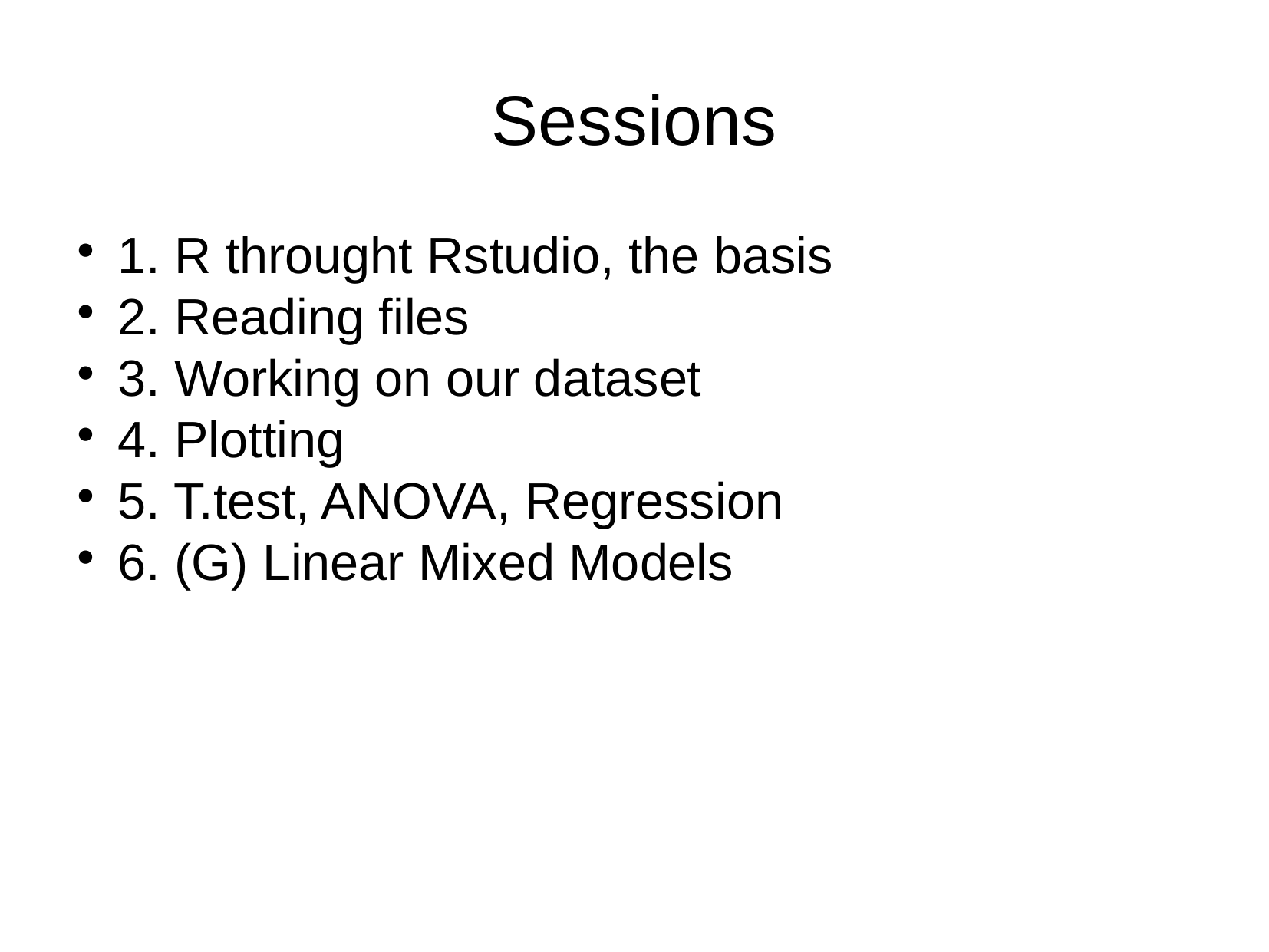

Sessions
1. R throught Rstudio, the basis
2. Reading files
3. Working on our dataset
4. Plotting
5. T.test, ANOVA, Regression
6. (G) Linear Mixed Models